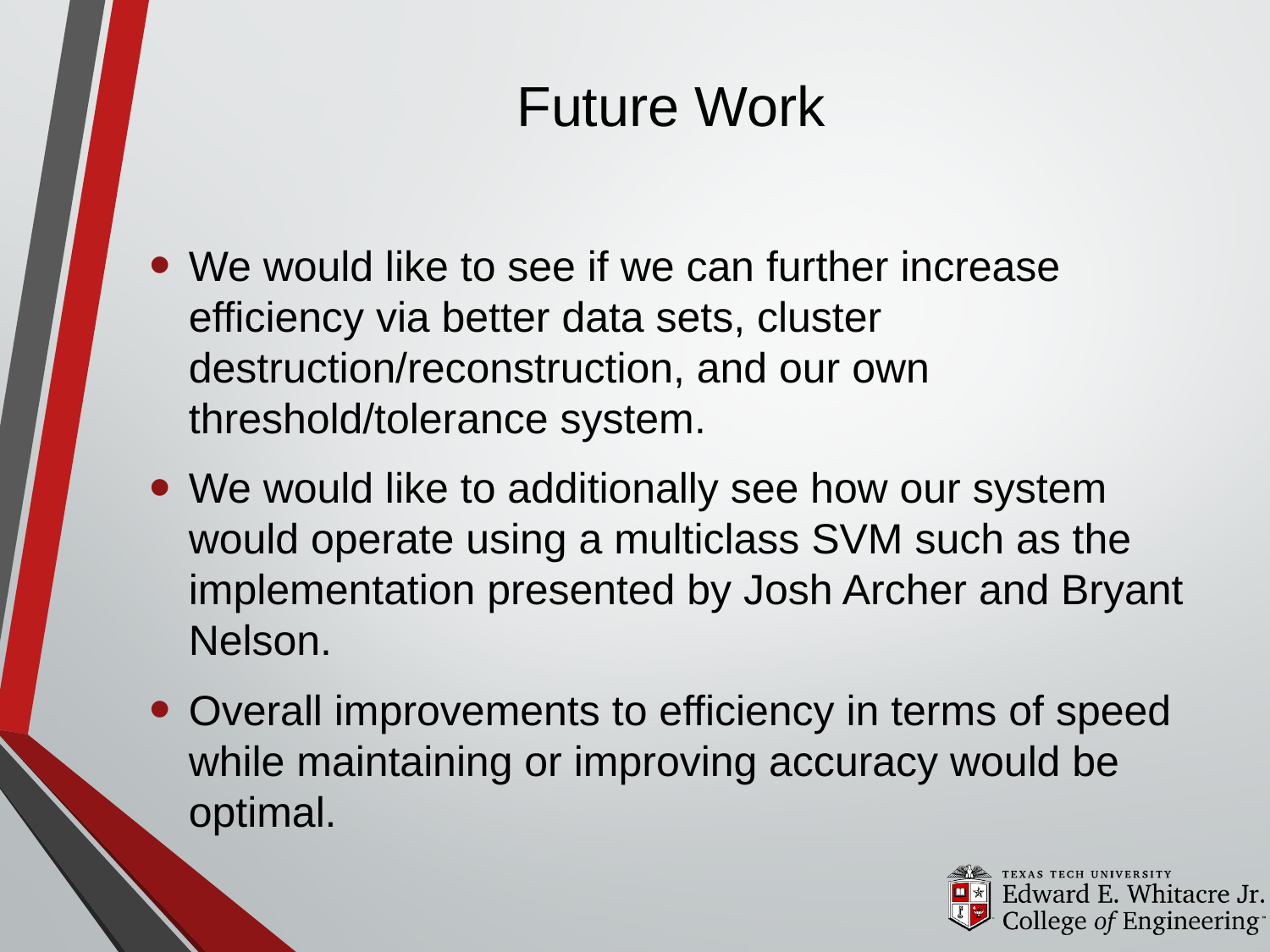

# Future Work
We would like to see if we can further increase efficiency via better data sets, cluster destruction/reconstruction, and our own threshold/tolerance system.
We would like to additionally see how our system would operate using a multiclass SVM such as the implementation presented by Josh Archer and Bryant Nelson.
Overall improvements to efficiency in terms of speed while maintaining or improving accuracy would be optimal.